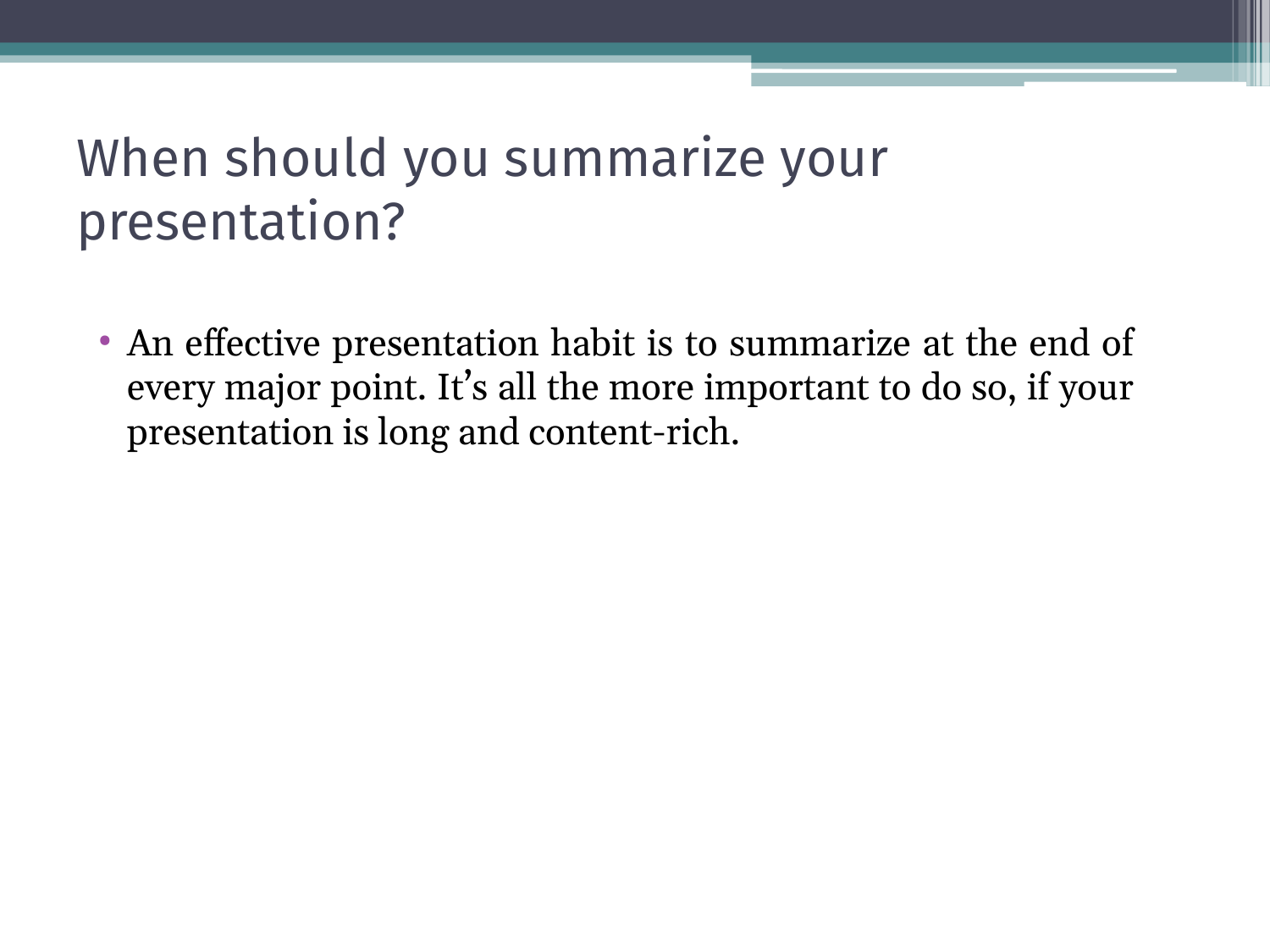

# When should you summarize your presentation?

An effective presentation habit is to summarize at the end of every major point. It’s all the more important to do so, if your presentation is long and content-rich.